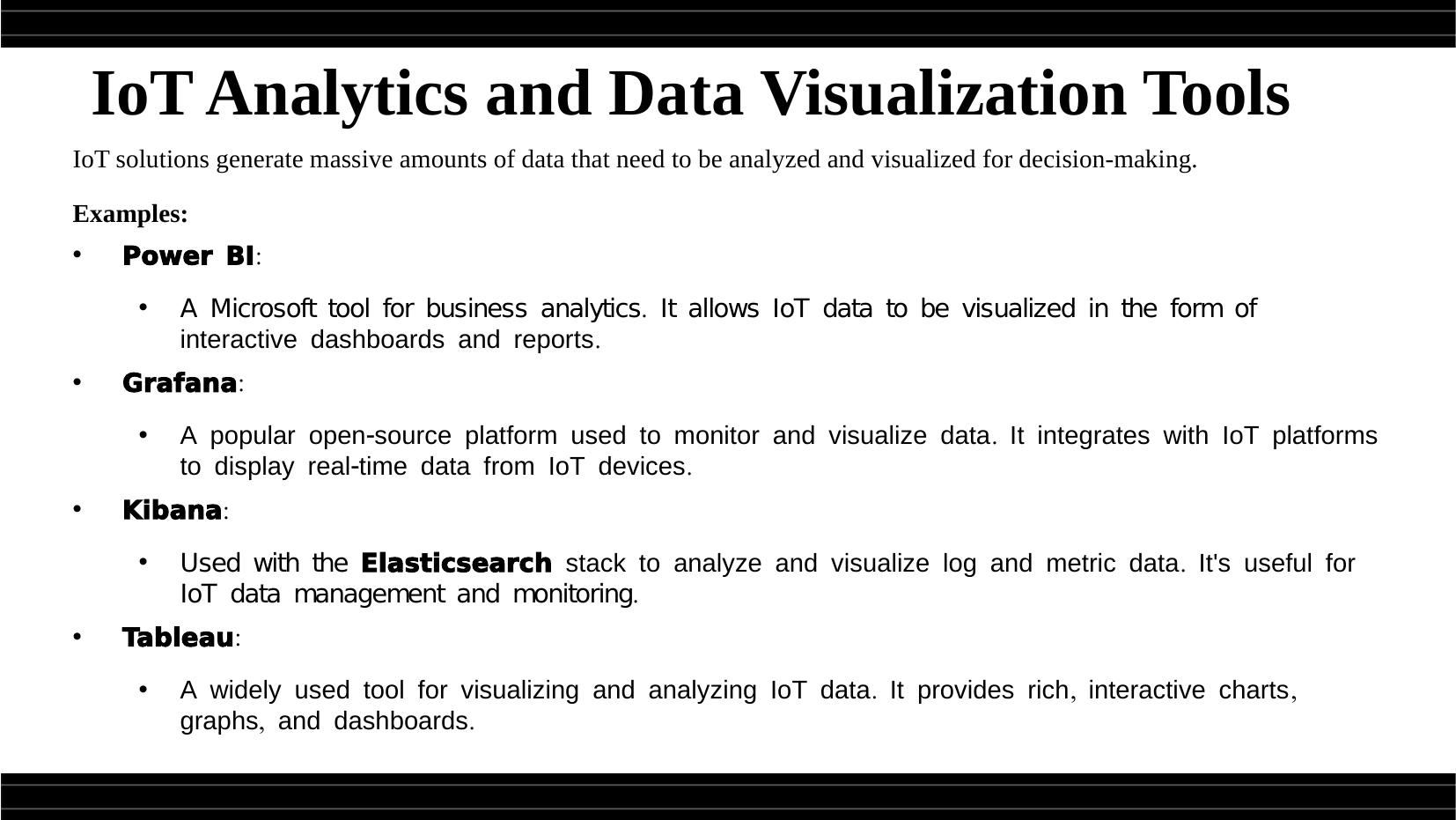

IoT Analytics and Data Visualization Tools
IoT solutions generate massive amounts of data that need to be analyzed and visualized for decision-making.
Examples:
Power BI:
A Microsoft tool for business analytics. It allows IoT data to be visualized in the form of interactive dashboards and reports.
Grafana:
A popular open-source platform used to monitor and visualize data. It integrates with IoT platforms to display real-time data from IoT devices.
Kibana:
Used with the Elasticsearch stack to analyze and visualize log and metric data. It's useful for IoT data management and monitoring.
Tableau:
A widely used tool for visualizing and analyzing IoT data. It provides rich, interactive charts, graphs, and dashboards.